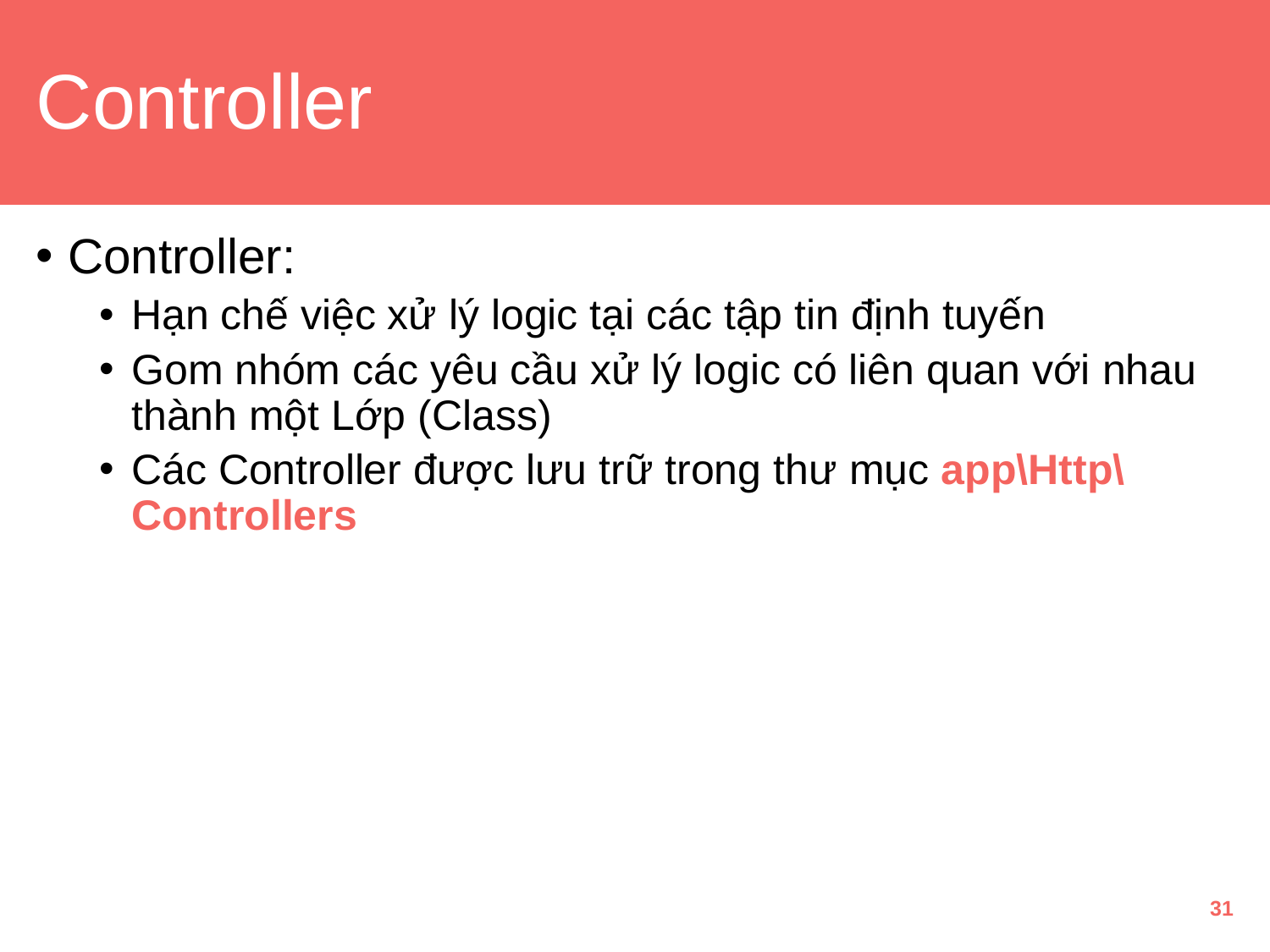

# Controller
Controller:
Hạn chế việc xử lý logic tại các tập tin định tuyến
Gom nhóm các yêu cầu xử lý logic có liên quan với nhau thành một Lớp (Class)
Các Controller được lưu trữ trong thư mục app\Http\Controllers
31